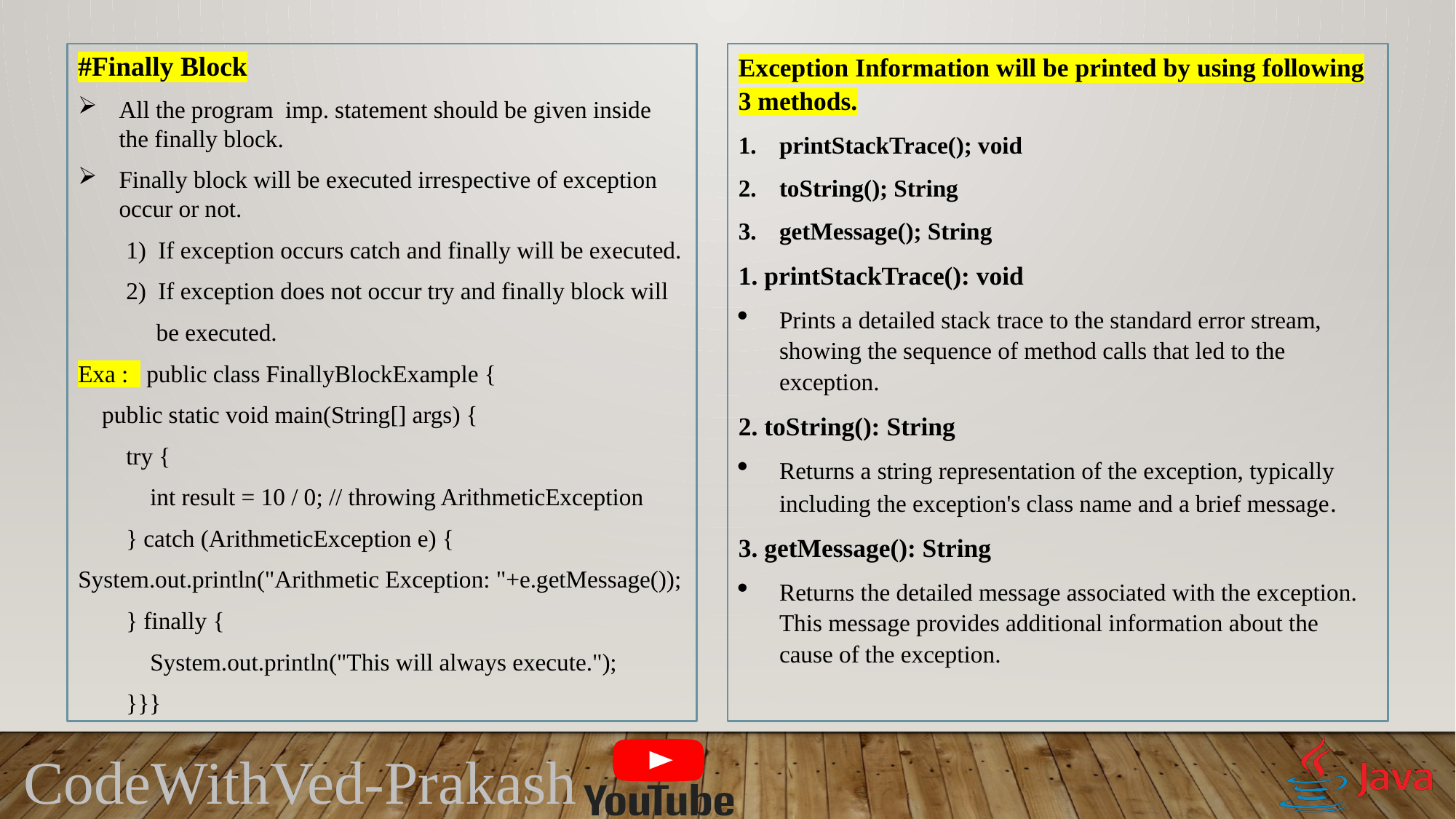

#Finally Block
All the program  imp. statement should be given inside the finally block.
Finally block will be executed irrespective of exception occur or not.
        1)  If exception occurs catch and finally will be executed.
        2)  If exception does not occur try and finally block will
             be executed.
Exa :   public class FinallyBlockExample {
    public static void main(String[] args) {
        try {
            int result = 10 / 0; // throwing ArithmeticException
        } catch (ArithmeticException e) {
System.out.println("Arithmetic Exception: "+e.getMessage());
        } finally {
            System.out.println("This will always execute.");
        }}}
Exception Information will be printed by using following 3 methods.
printStackTrace(); void
toString(); String
getMessage(); String
1. printStackTrace(): void
Prints a detailed stack trace to the standard error stream, showing the sequence of method calls that led to the exception.
2. toString(): String
Returns a string representation of the exception, typically including the exception's class name and a brief message.
3. getMessage(): String
Returns the detailed message associated with the exception. This message provides additional information about the cause of the exception.